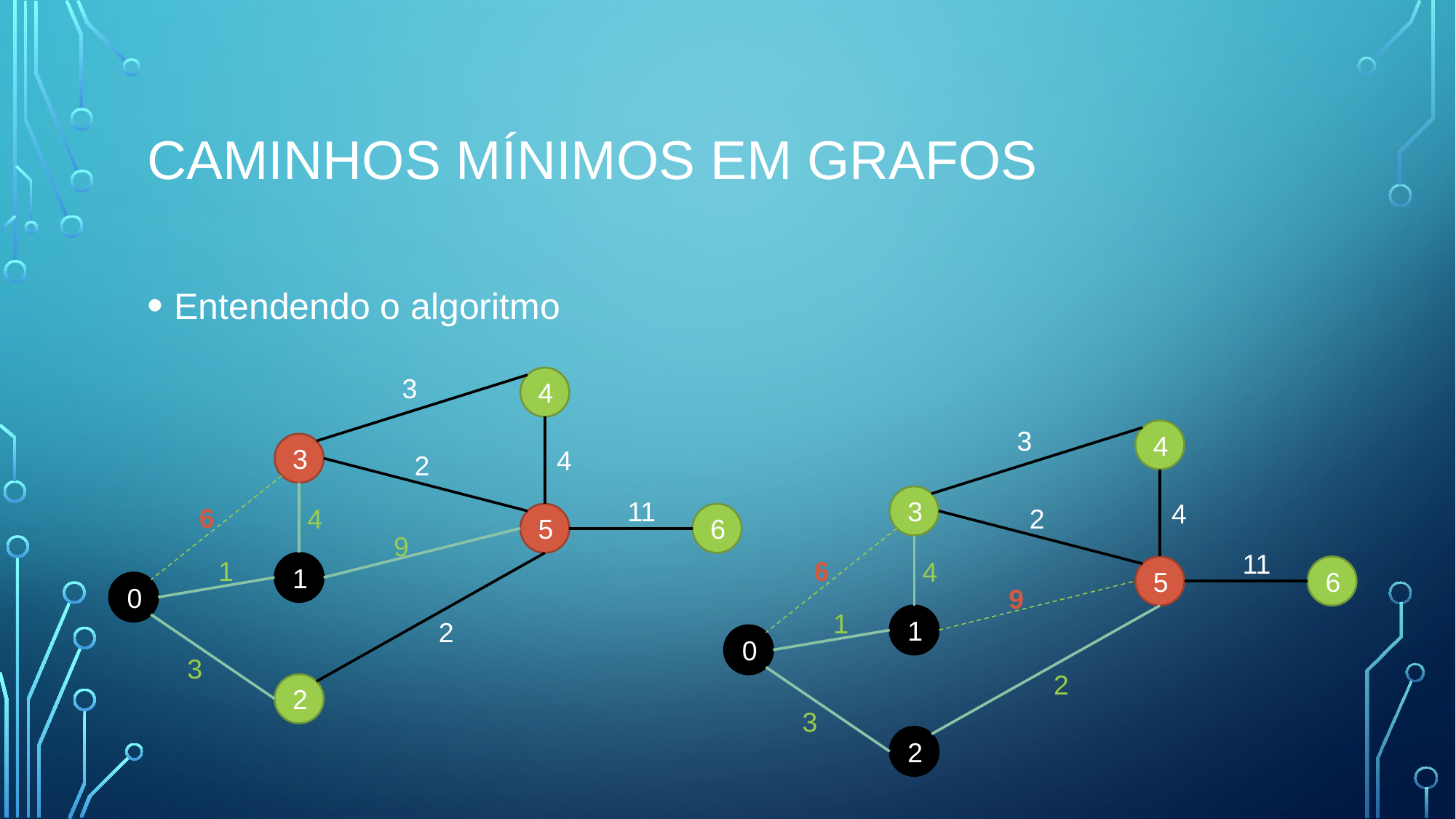

# Caminhos mínimos em Grafos
Entendendo o algoritmo
3
4
3
4
3
4
2
3
11
4
6
2
4
6
5
9
11
6
1
4
1
6
5
0
9
1
1
2
0
3
2
2
3
2